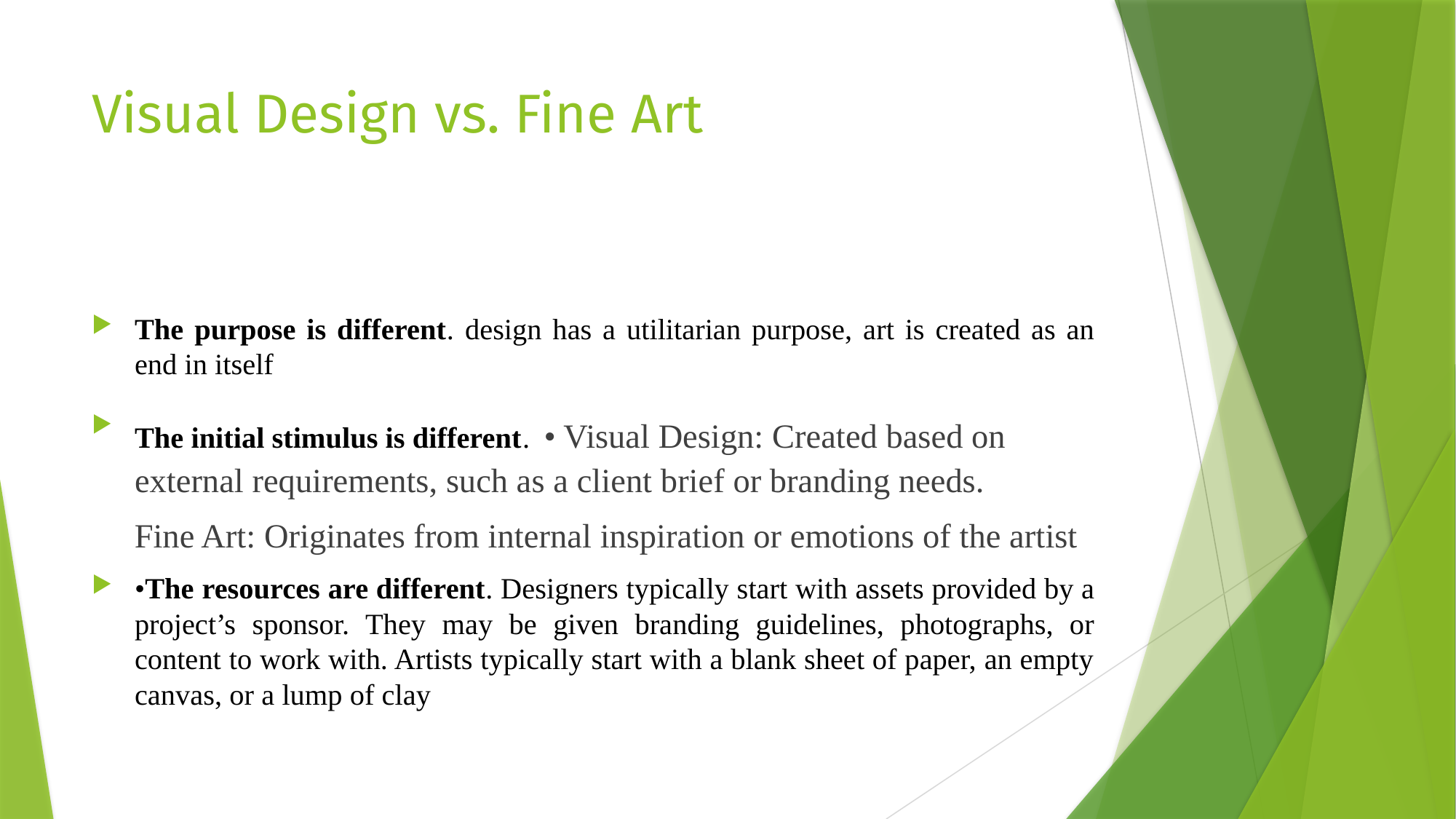

# Visual Design vs. Fine Art

The purpose is different. design has a utilitarian purpose, art is created as an end in itself
The initial stimulus is different. • Visual Design: Created based on external requirements, such as a client brief or branding needs.
     Fine Art: Originates from internal inspiration or emotions of the artist
•The resources are different. Designers typically start with assets provided by a project’s sponsor. They may be given branding guidelines, photographs, or content to work with. Artists typically start with a blank sheet of paper, an empty canvas, or a lump of clay